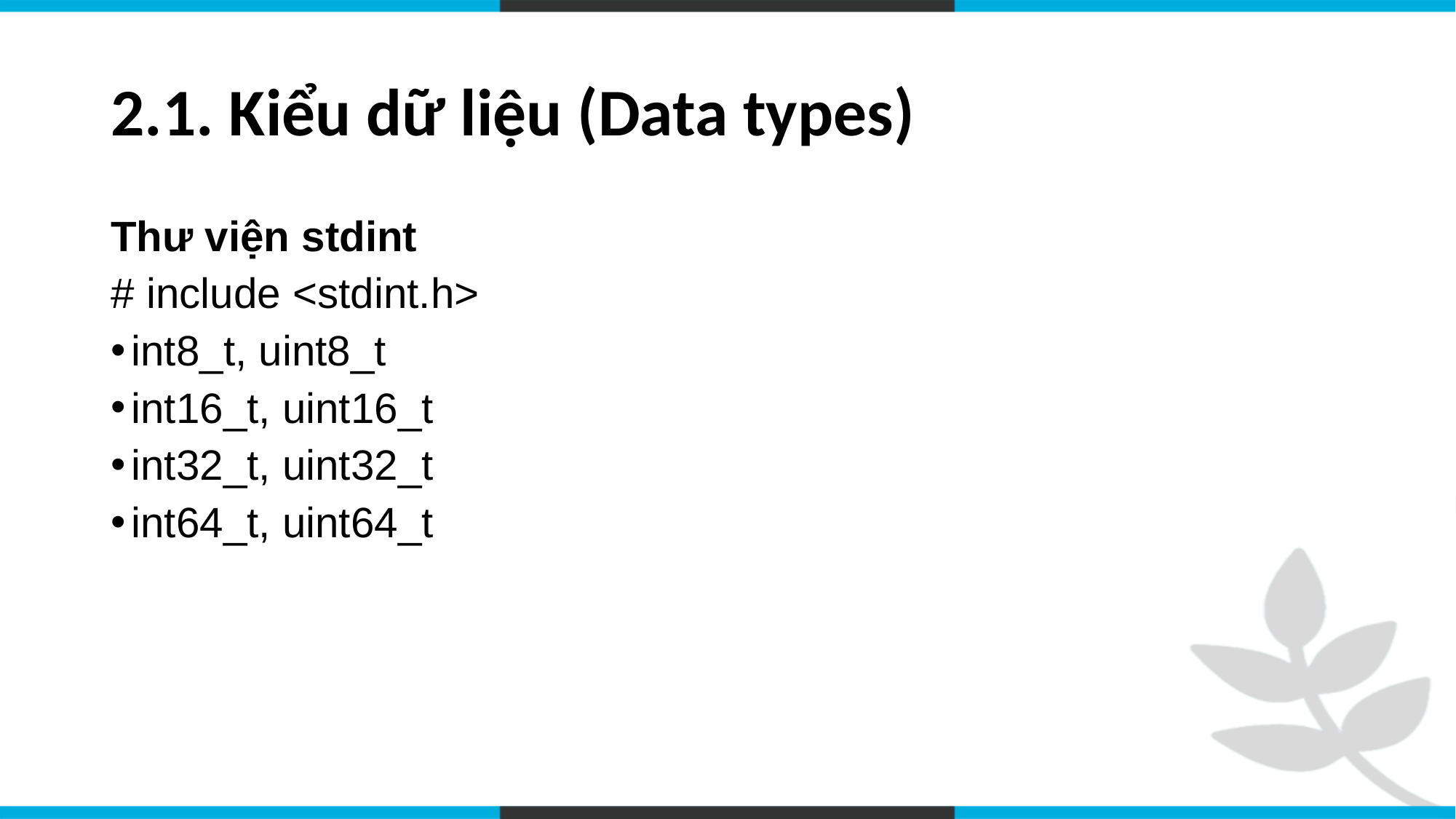

# 2.1. Kiểu dữ liệu (Data types)
Thư viện stdint
# include <stdint.h>
int8_t, uint8_t
int16_t, uint16_t
int32_t, uint32_t
int64_t, uint64_t